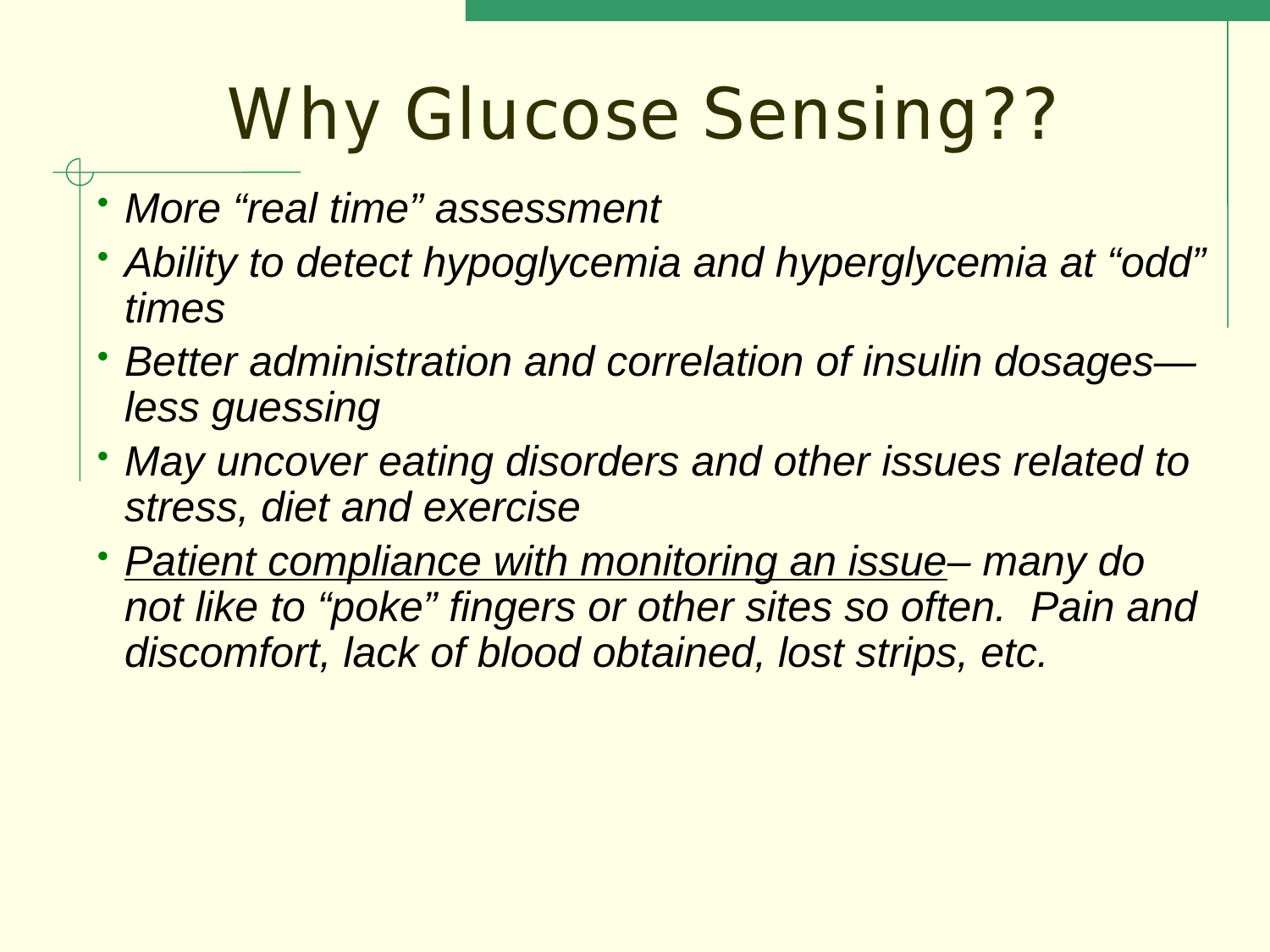

# Why Glucose Sensing??
More “real time” assessment
Ability to detect hypoglycemia and hyperglycemia at “odd” times
Better administration and correlation of insulin dosages—less guessing
May uncover eating disorders and other issues related to stress, diet and exercise
Patient compliance with monitoring an issue– many do not like to “poke” fingers or other sites so often.  Pain and discomfort, lack of blood obtained, lost strips, etc.